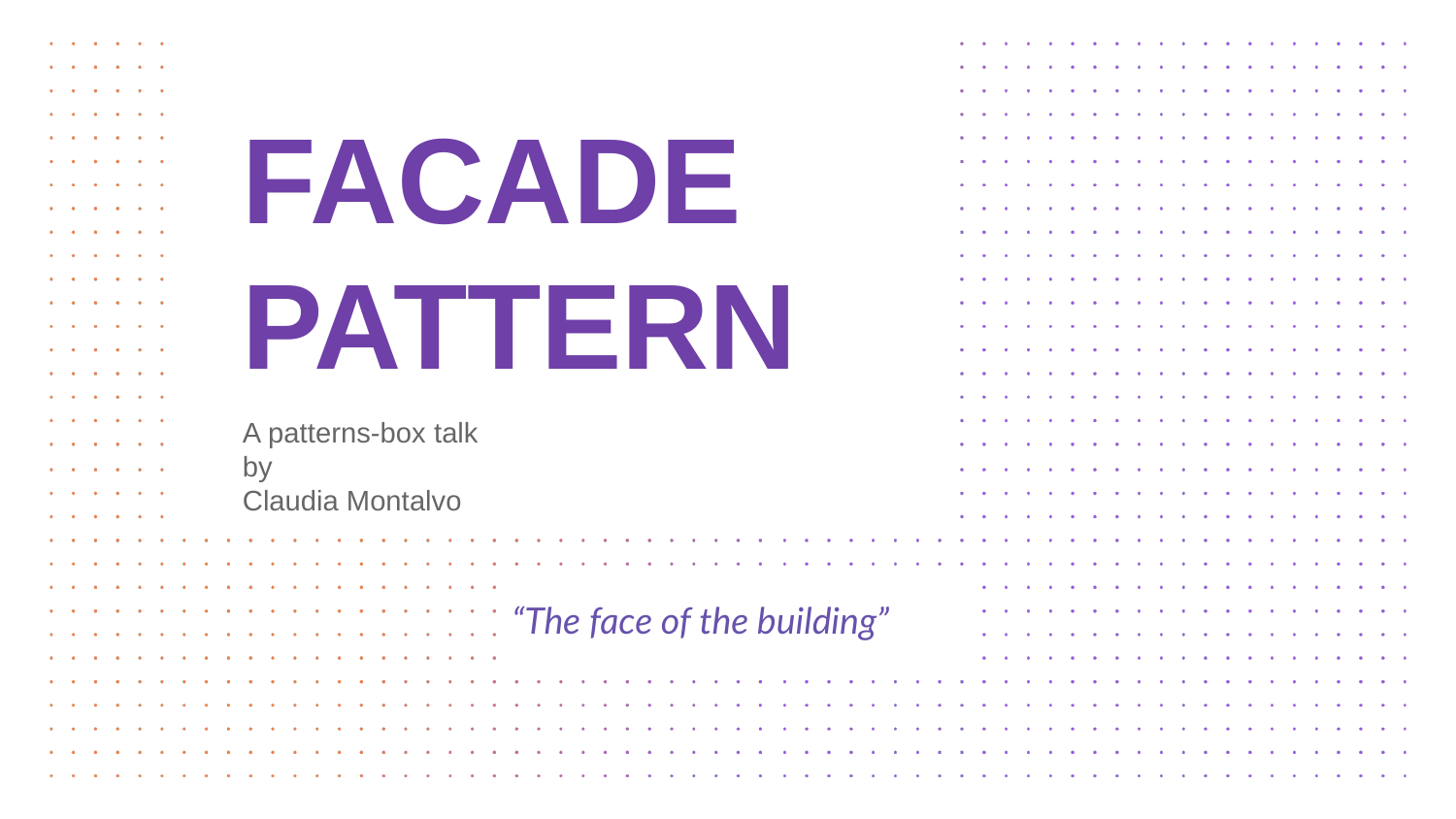

# FACADE PATTERN
A patterns-box talk
by
Claudia Montalvo
“The face of the building”